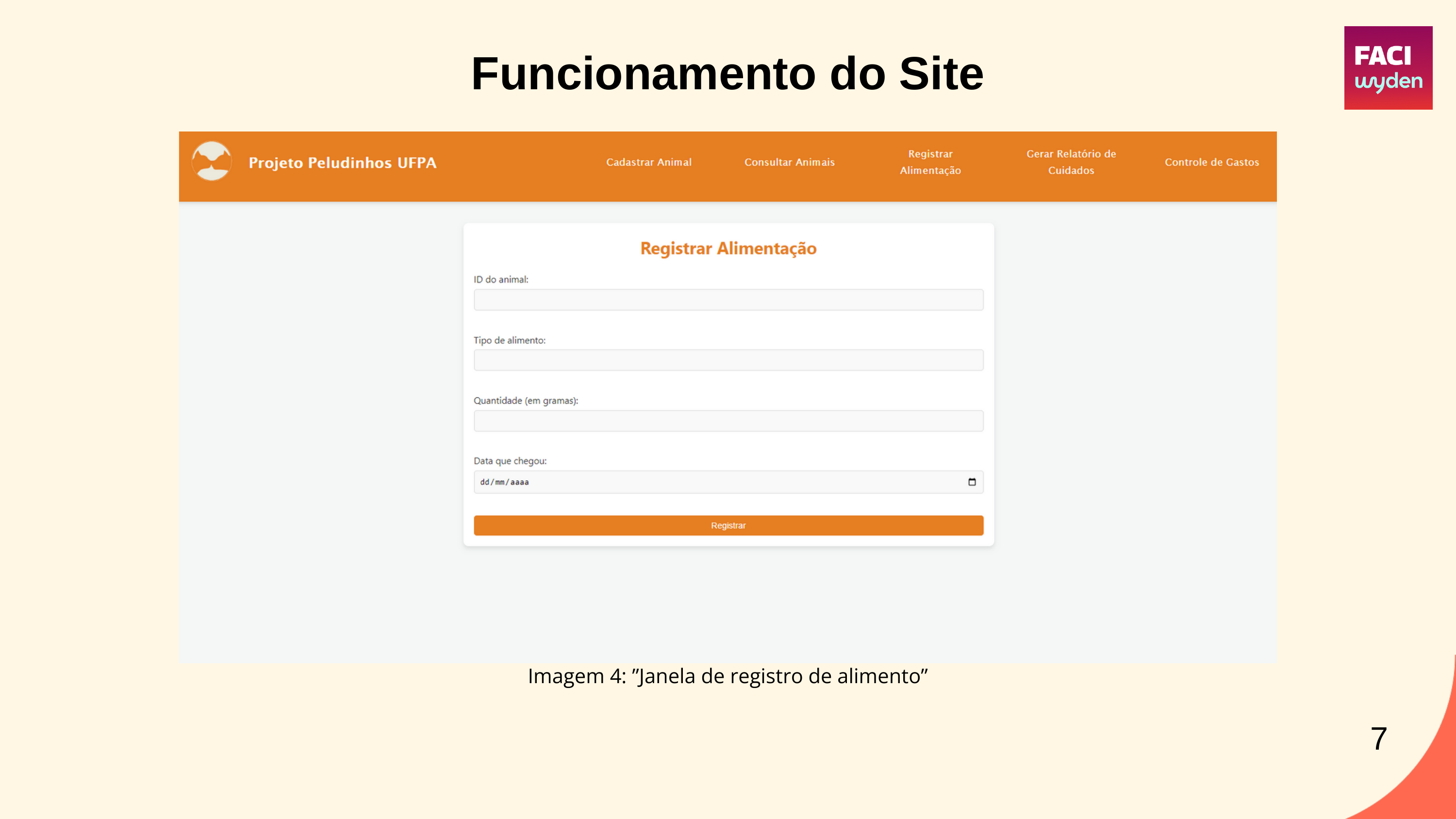

Funcionamento do Site

Imagem 4: ”Janela de registro de alimento”
7